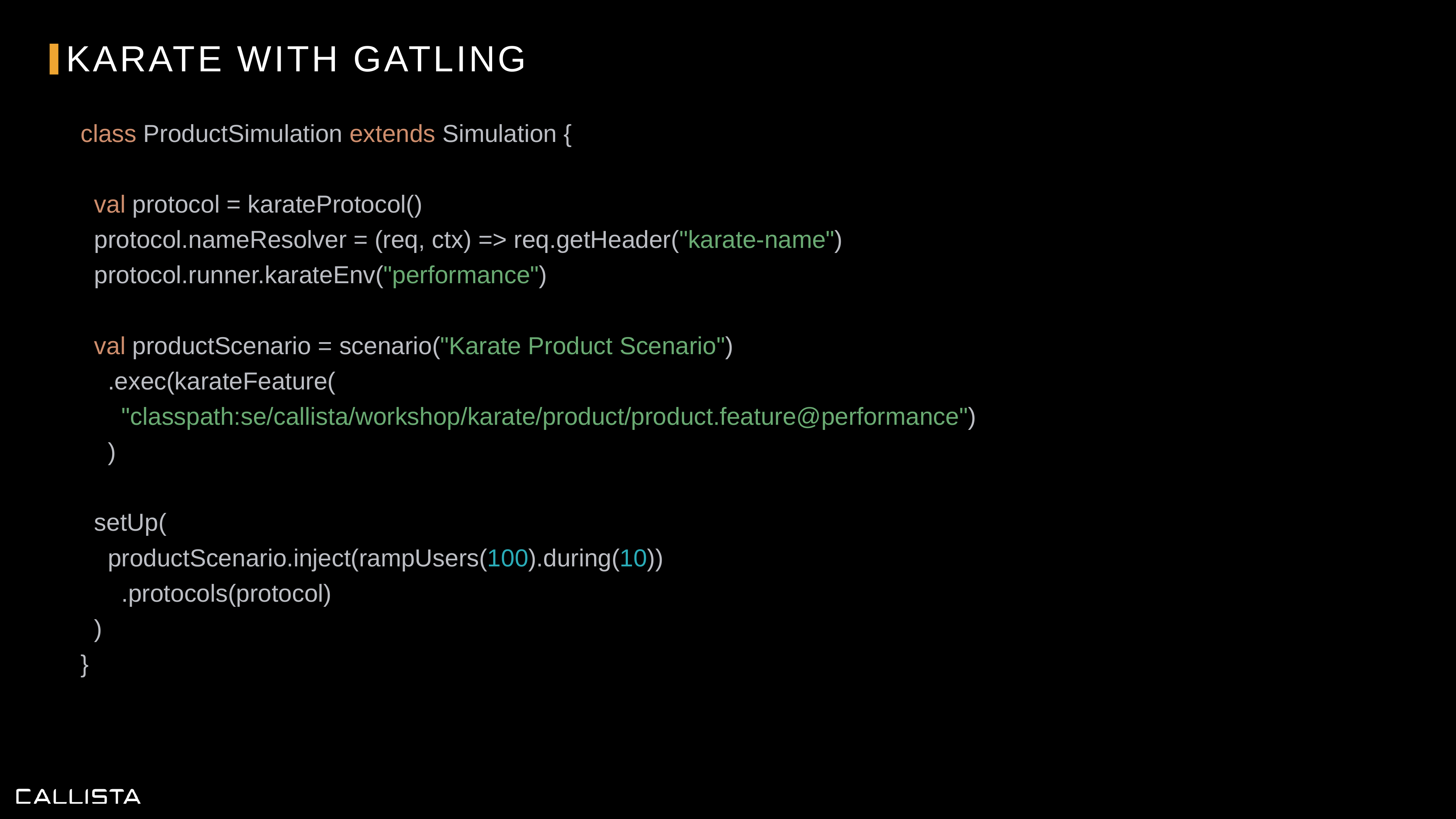

# Karate with Gatling
class ProductSimulation extends Simulation {
  val protocol = karateProtocol()
  protocol.nameResolver = (req, ctx) => req.getHeader("karate-name")
  protocol.runner.karateEnv("performance")
  val productScenario = scenario("Karate Product Scenario")
    .exec(karateFeature(
      "classpath:se/callista/workshop/karate/product/product.feature@performance")
    )
  setUp(
    productScenario.inject(rampUsers(100).during(10))
      .protocols(protocol)
  )
}